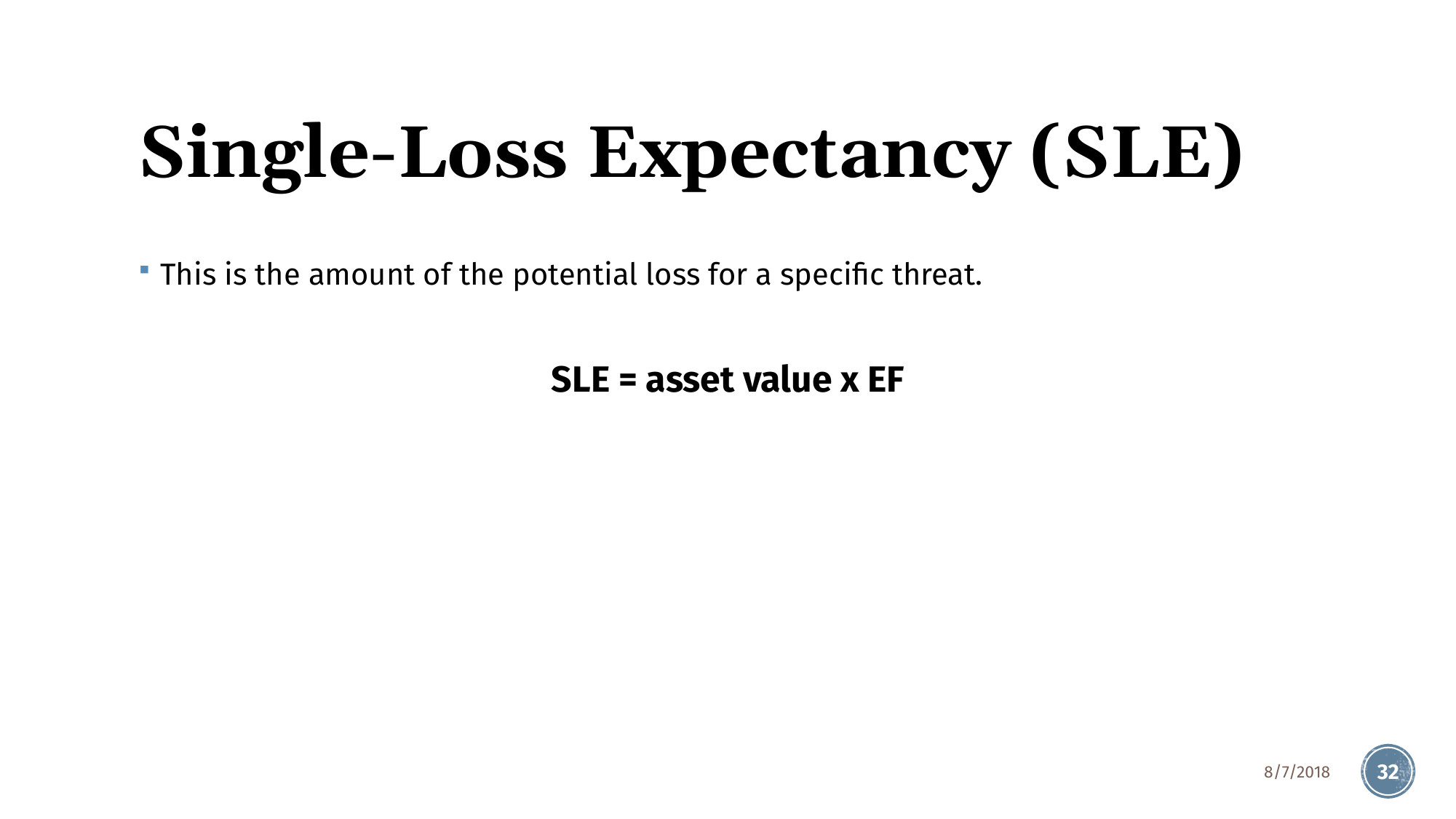

# Single-Loss Expectancy (SLE)
This is the amount of the potential loss for a specific threat.

SLE = asset value x EF

8/7/2018
32